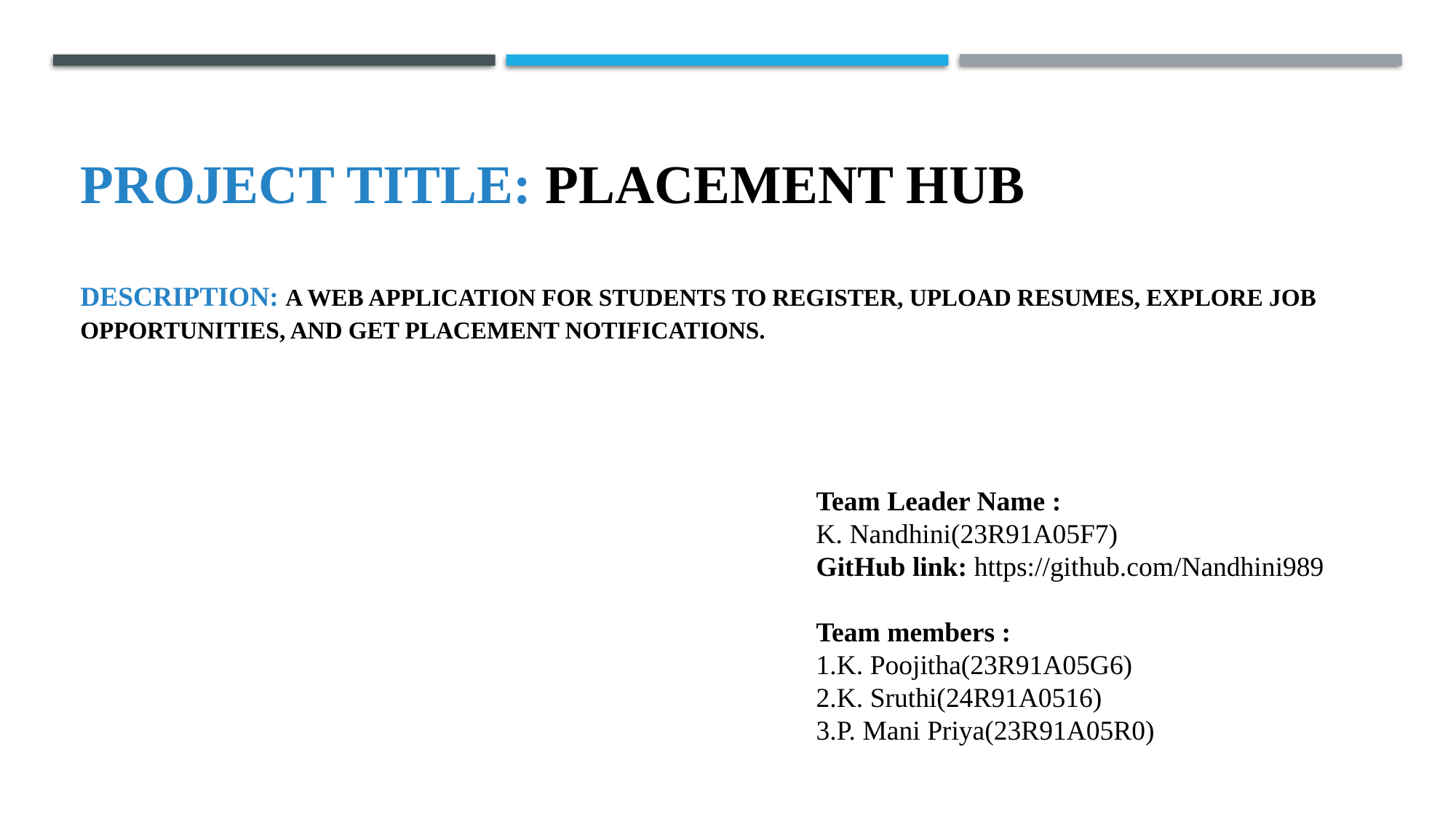

# PROJECT TITLE: PLACEMENT HUB
DESCRIPTION: A web application for students to register, upload resumes, explore job opportunities, and get placement notifications.
Team Leader Name :
K. Nandhini(23R91A05F7)
GitHub link: https://github.com/Nandhini989

Team members :
1.K. Poojitha(23R91A05G6)
2.K. Sruthi(24R91A0516)
3.P. Mani Priya(23R91A05R0)